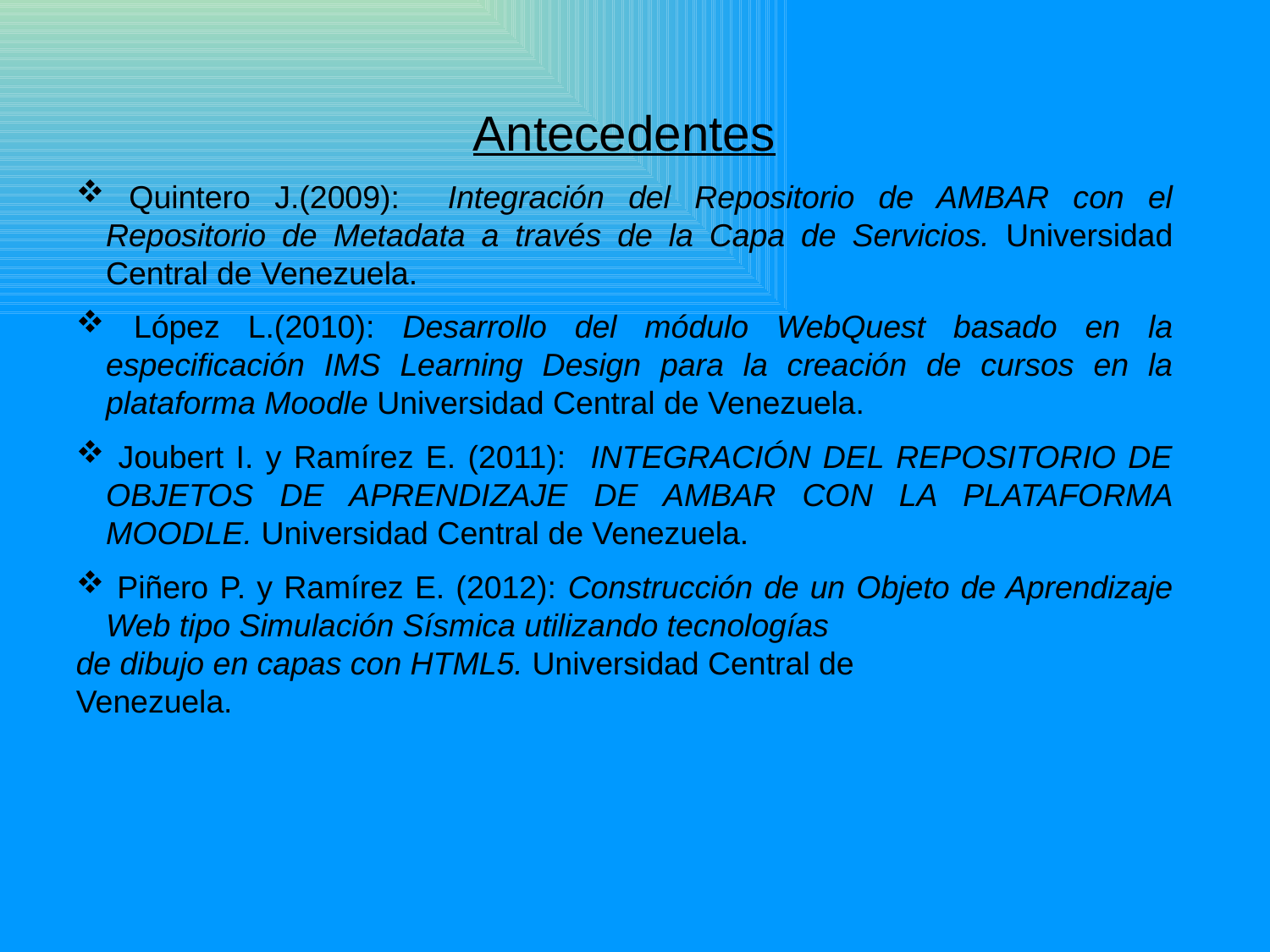

Antecedentes
 Quintero J.(2009):  Integración del Repositorio de AMBAR con el Repositorio de Metadata a través de la Capa de Servicios. Universidad Central de Venezuela.
 López L.(2010): Desarrollo del módulo WebQuest basado en la especificación IMS Learning Design para la creación de cursos en la plataforma Moodle Universidad Central de Venezuela.
 Joubert I. y Ramírez E. (2011):  INTEGRACIÓN DEL REPOSITORIO DE OBJETOS DE APRENDIZAJE DE AMBAR CON LA PLATAFORMA MOODLE. Universidad Central de Venezuela.
 Piñero P. y Ramírez E. (2012): Construcción de un Objeto de Aprendizaje Web tipo Simulación Sísmica utilizando tecnologías
de dibujo en capas con HTML5. Universidad Central de
Venezuela.